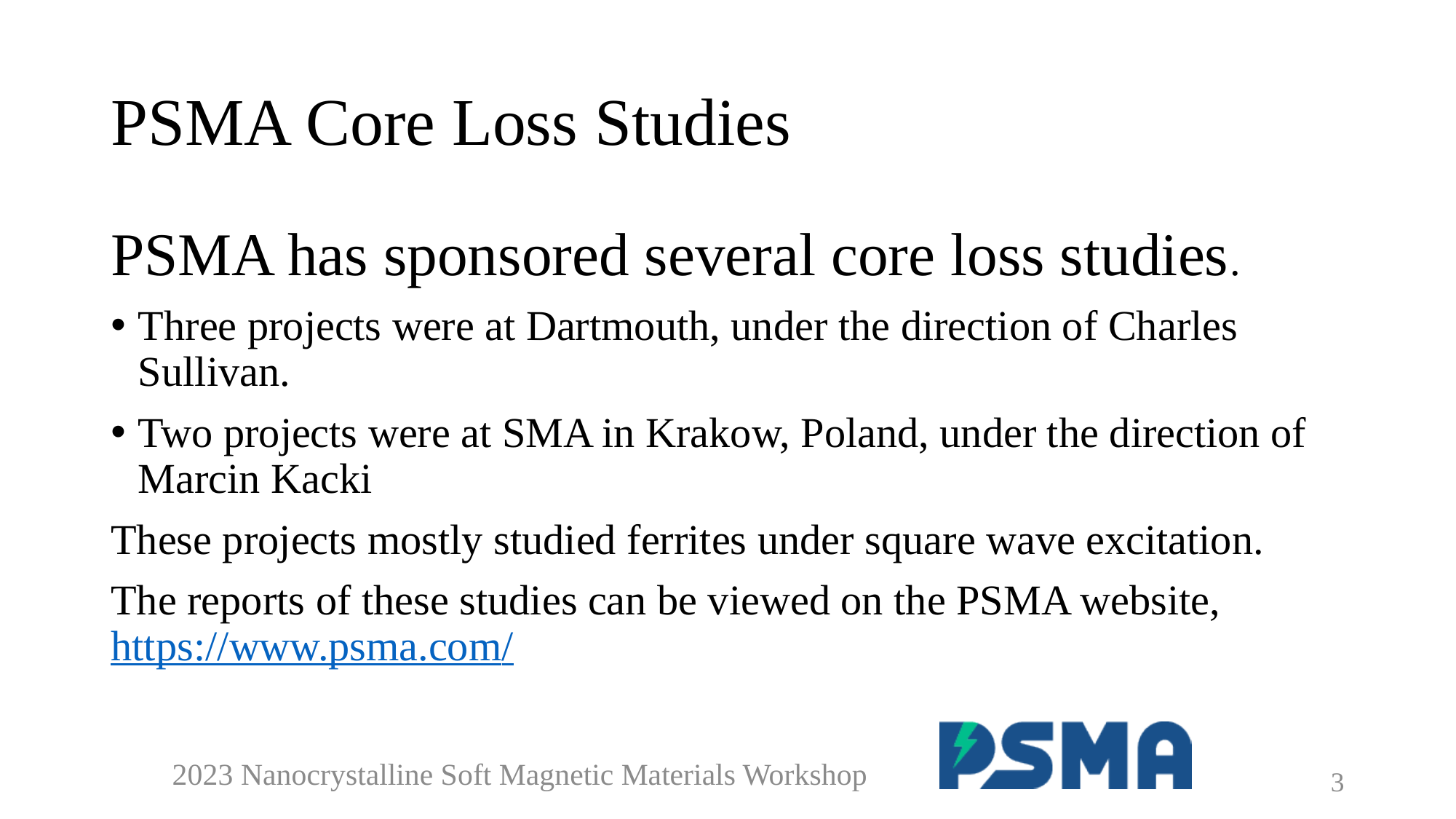

# PSMA Core Loss Studies
PSMA has sponsored several core loss studies.
Three projects were at Dartmouth, under the direction of Charles Sullivan.
Two projects were at SMA in Krakow, Poland, under the direction of Marcin Kacki
These projects mostly studied ferrites under square wave excitation.
The reports of these studies can be viewed on the PSMA website,
https://www.psma.com/